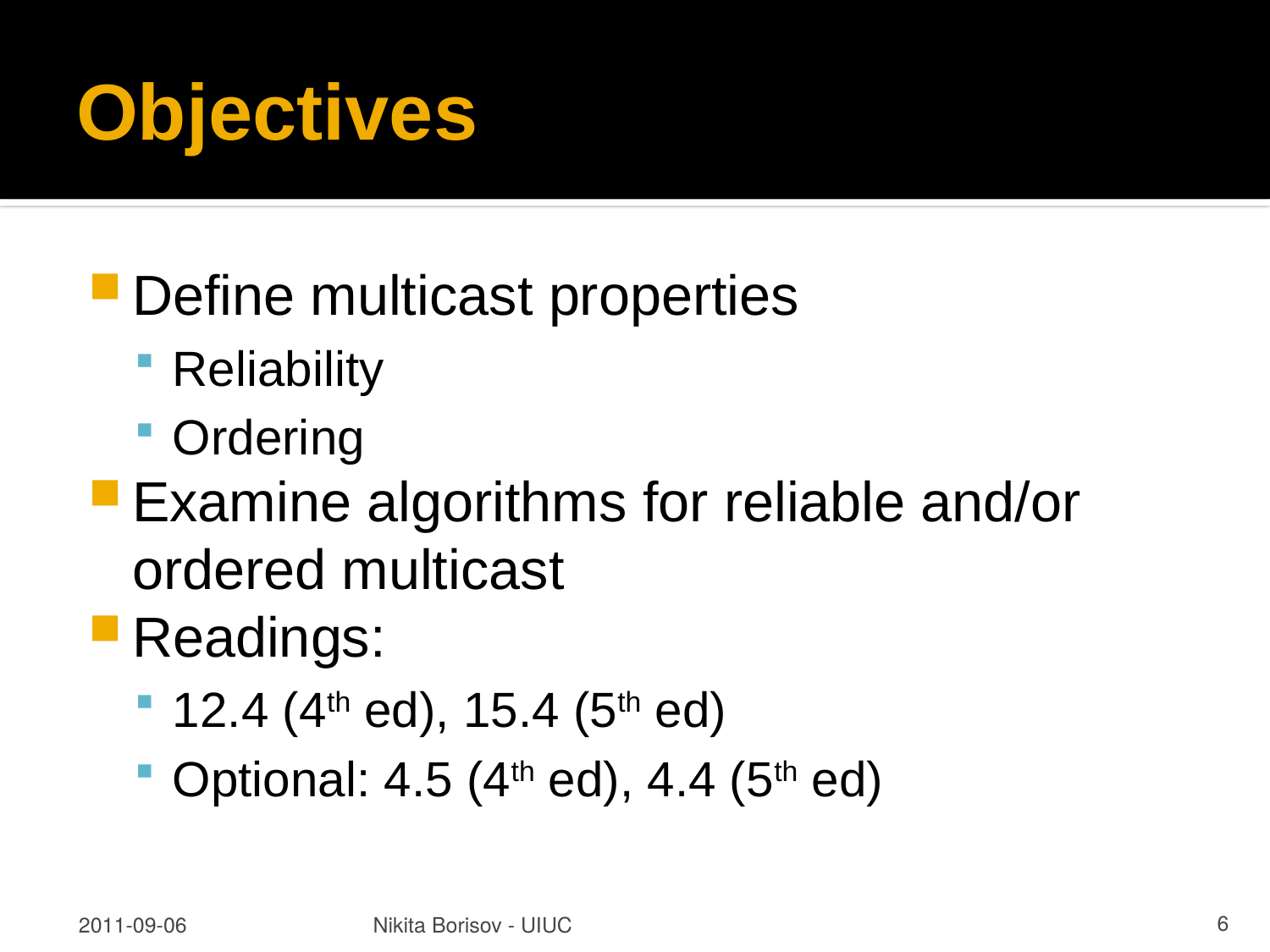

# Objectives
Define multicast properties
Reliability
Ordering
Examine algorithms for reliable and/or ordered multicast
Readings:
12.4 (4th ed), 15.4 (5th ed)
Optional: 4.5 (4th ed), 4.4 (5th ed)
2011-09-06
Nikita Borisov - UIUC
6